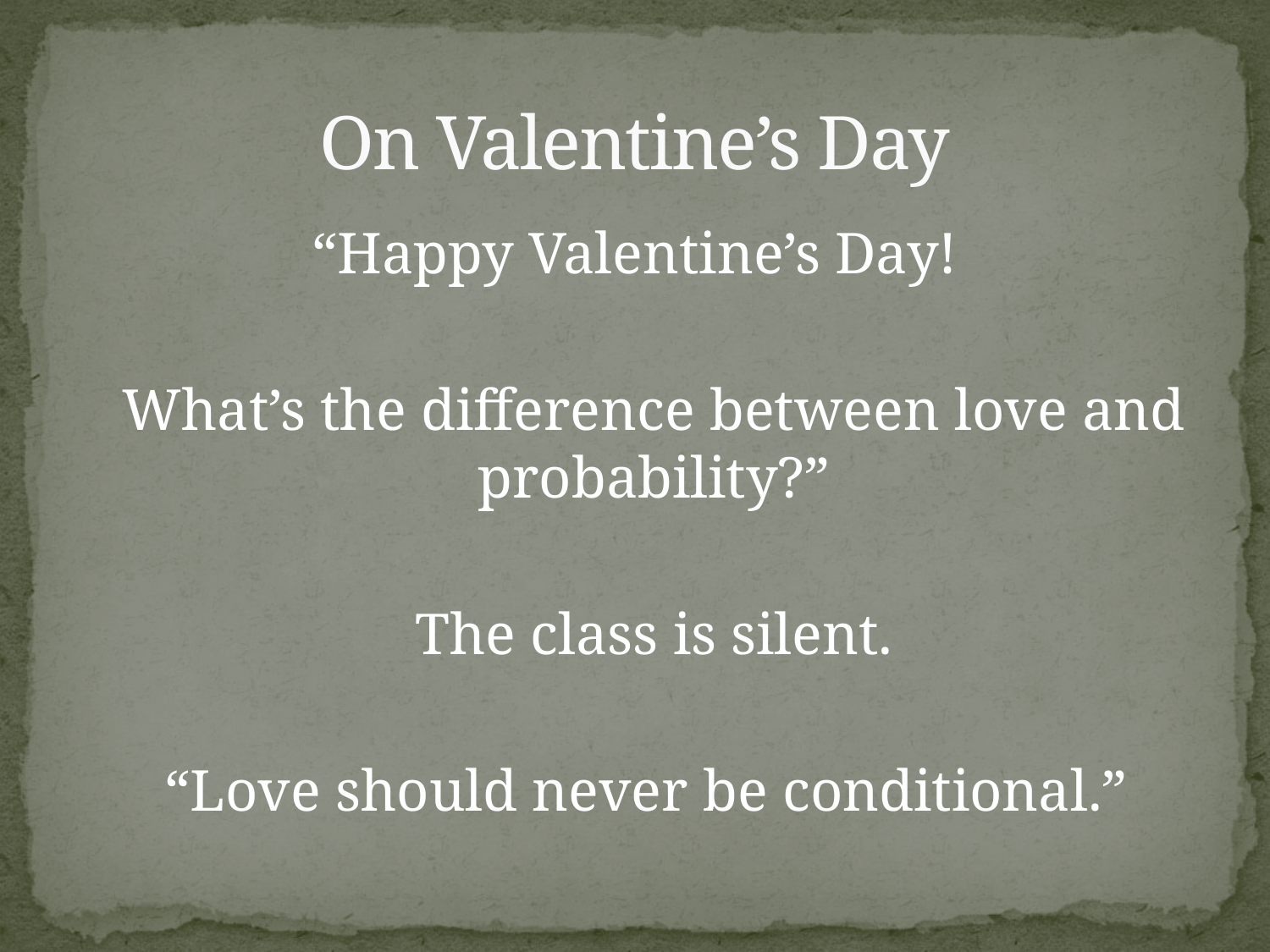

# On Valentine’s Day
“Happy Valentine’s Day!

	What’s the difference between love and probability?”

	The class is silent.

	“Love should never be conditional.”